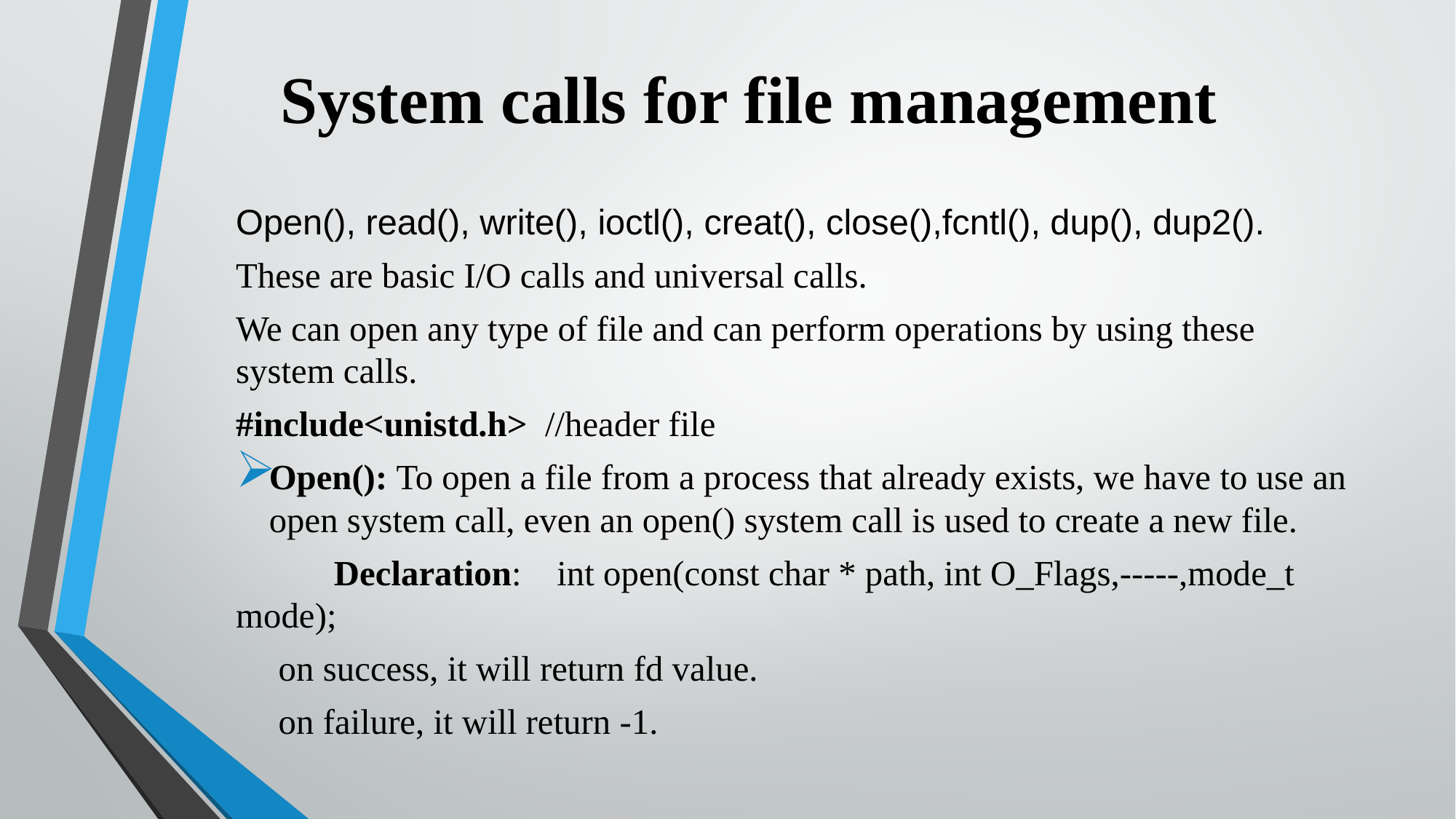

# System calls for file management
Open(), read(), write(), ioctl(), creat(), close(),fcntl(), dup(), dup2().
These are basic I/O calls and universal calls.
We can open any type of file and can perform operations by using these system calls.
#include<unistd.h>  //header file
Open(): To open a file from a process that already exists, we have to use an open system call, even an open() system call is used to create a new file.
           Declaration:    int open(const char * path, int O_Flags,-----,mode_t mode);
	on success, it will return fd value.
	on failure, it will return -1.